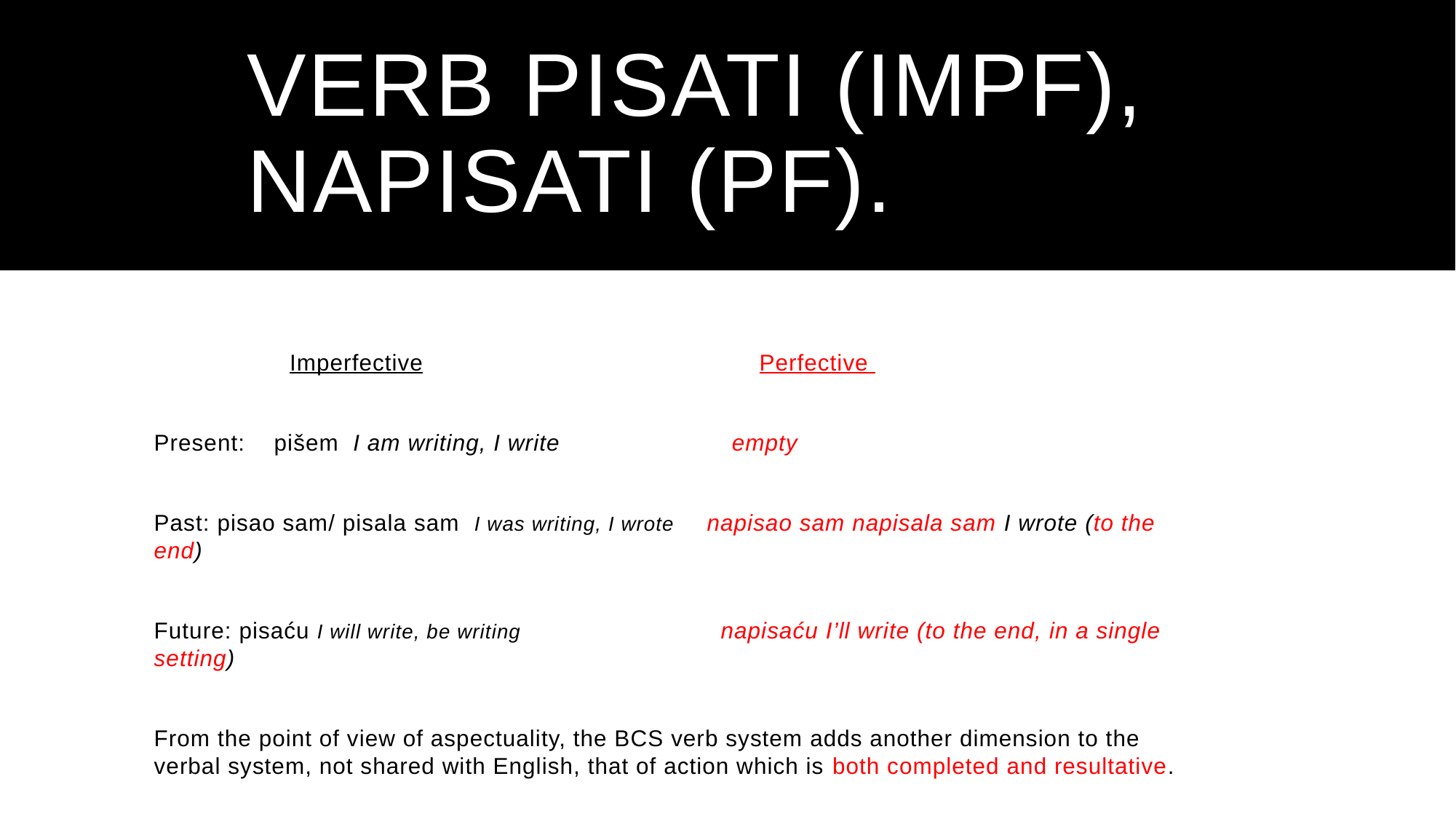

# Verb pisati (impf), napisati (pf).

                   Imperfective                                               Perfective

Present:    pišem  I am writing, I write                        empty

Past: pisao sam/ pisala sam  I was writing, I wrote     napisao sam napisala sam I wrote (to the end)

Future: pisaću I will write, be writing                            napisaću I’ll write (to the end, in a single setting)

From the point of view of aspectuality, the BCS verb system adds another dimension to the verbal system, not shared with English, that of action which is both completed and resultative.